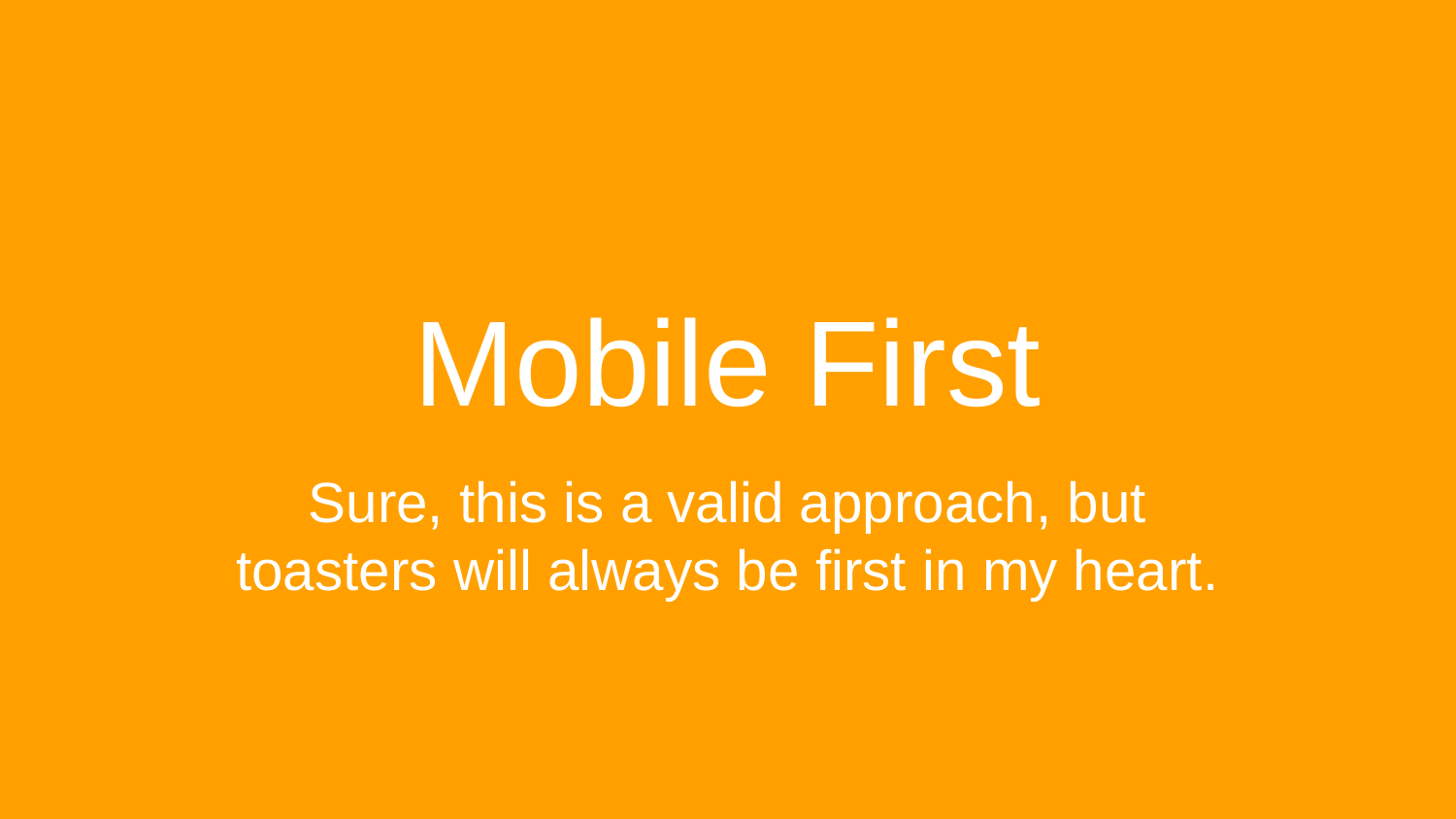

# Mobile First
Sure, this is a valid approach, but
toasters will always be first in my heart.